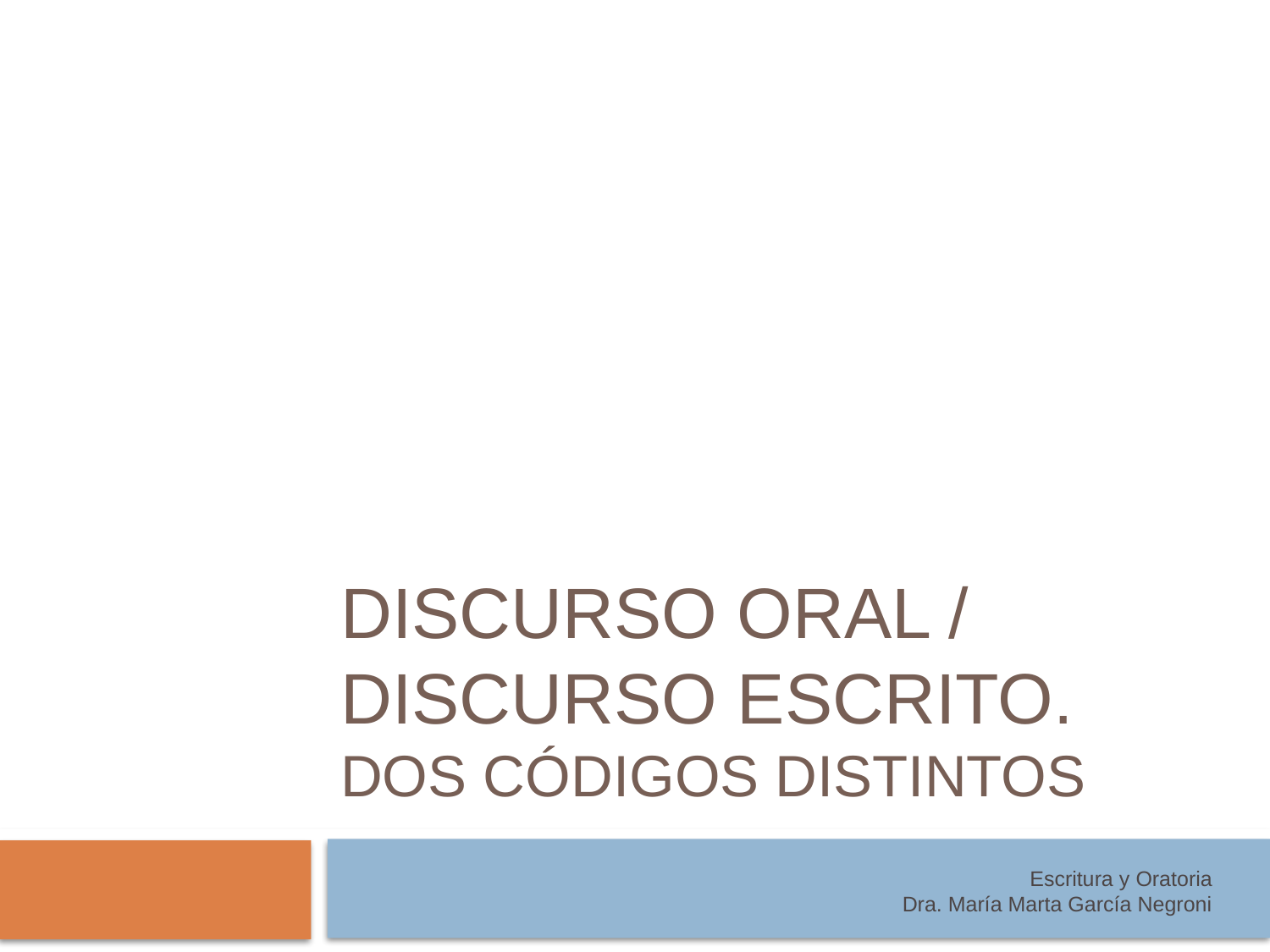

# Discurso oral / discurso escrito. DOS CÓDIGOS DISTINTOS
Escritura y Oratoria
Dra. María Marta García Negroni